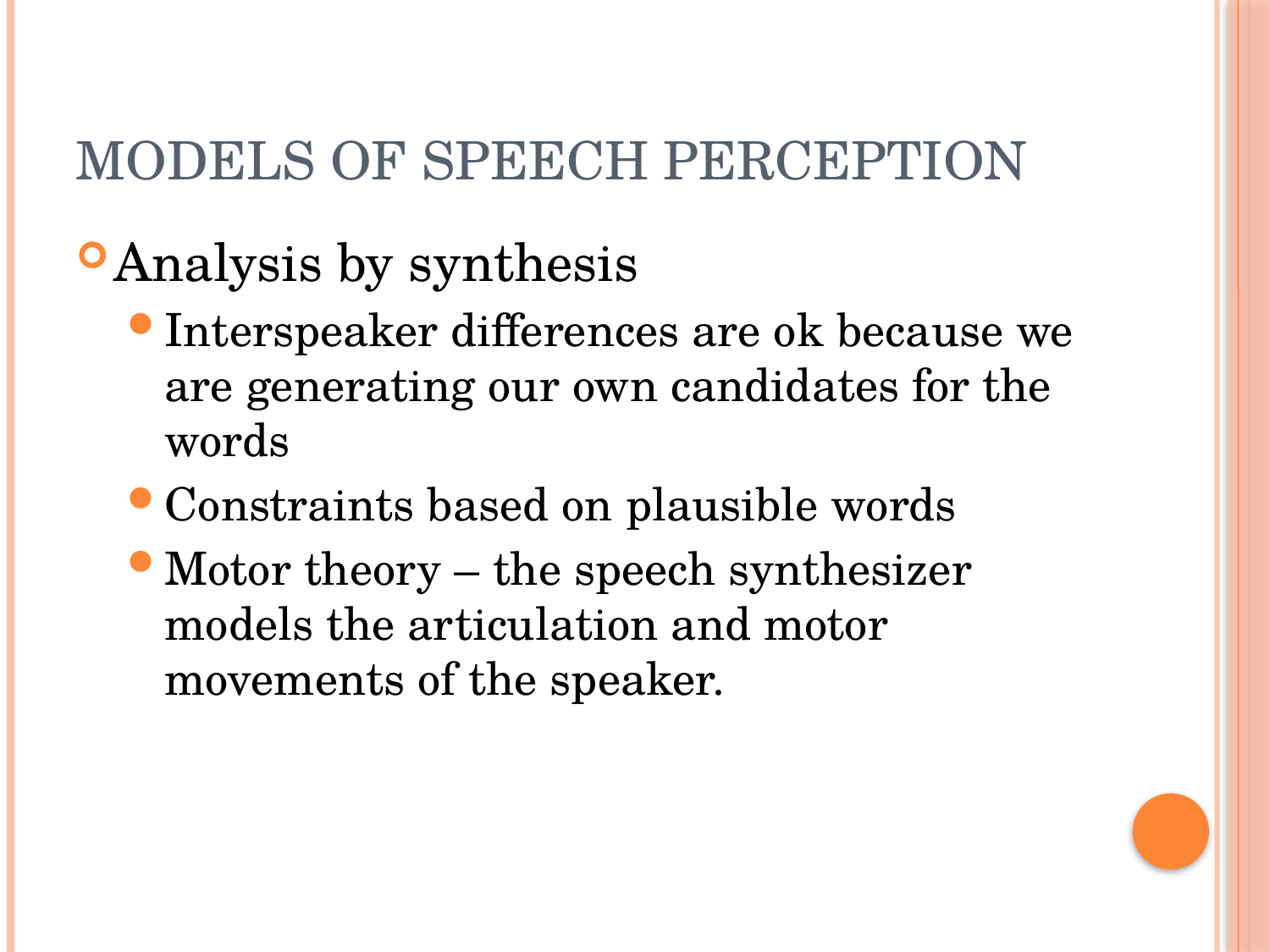

# Models of Speech Perception
Analysis by synthesis
Interspeaker differences are ok because we are generating our own candidates for the words
Constraints based on plausible words
Motor theory – the speech synthesizer models the articulation and motor movements of the speaker.